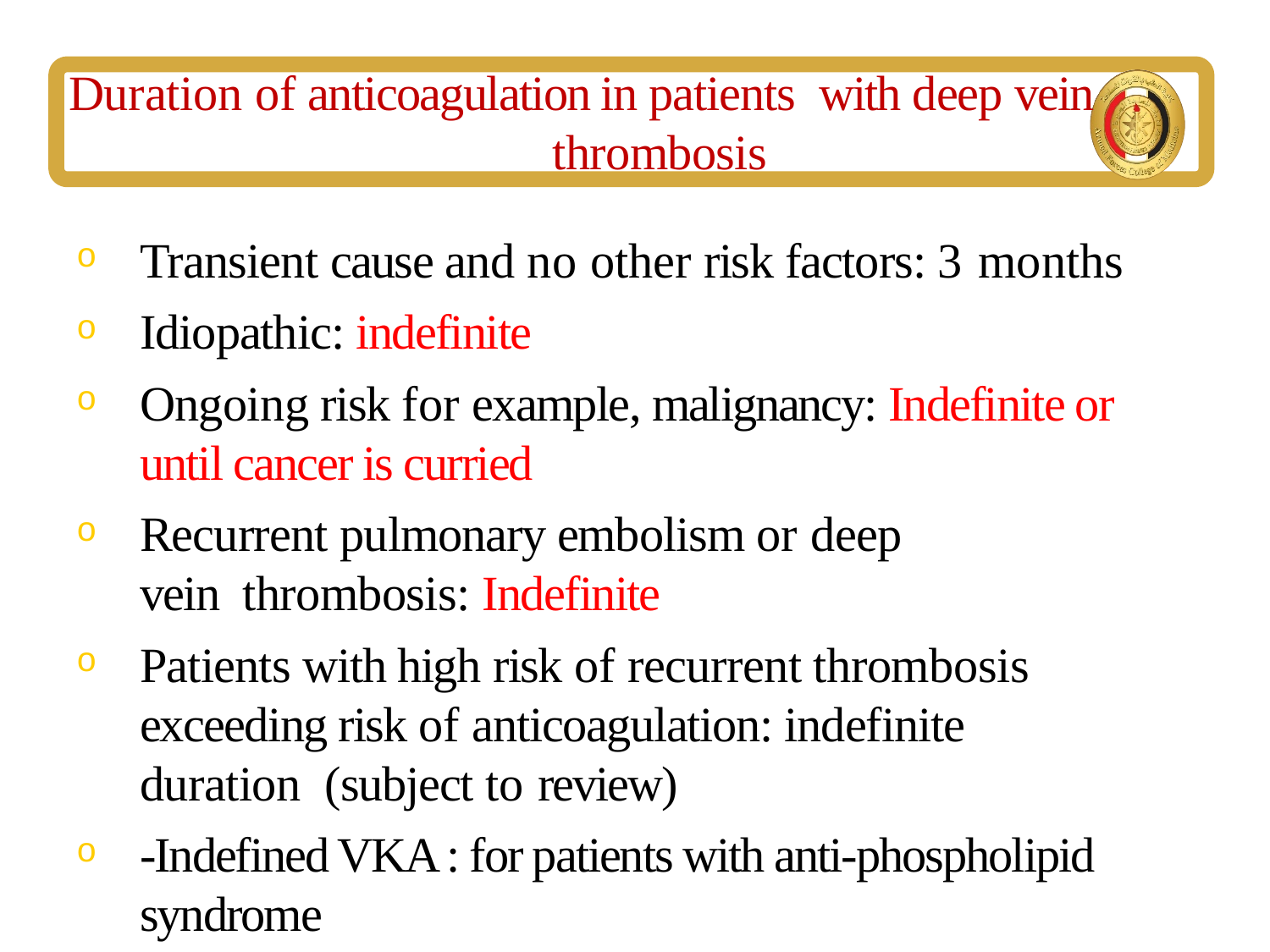

# Duration of anticoagulation in patients  with deep vein thrombosis
Transient cause and no other risk factors: 3 months
Idiopathic: indefinite
Ongoing risk for example, malignancy: Indefinite or until cancer is curried
Recurrent pulmonary embolism or deep vein  thrombosis: Indefinite
Patients with high risk of recurrent thrombosis  exceeding risk of anticoagulation: indefinite duration  (subject to review)
-Indefined VKA : for patients with anti-phospholipid syndrome